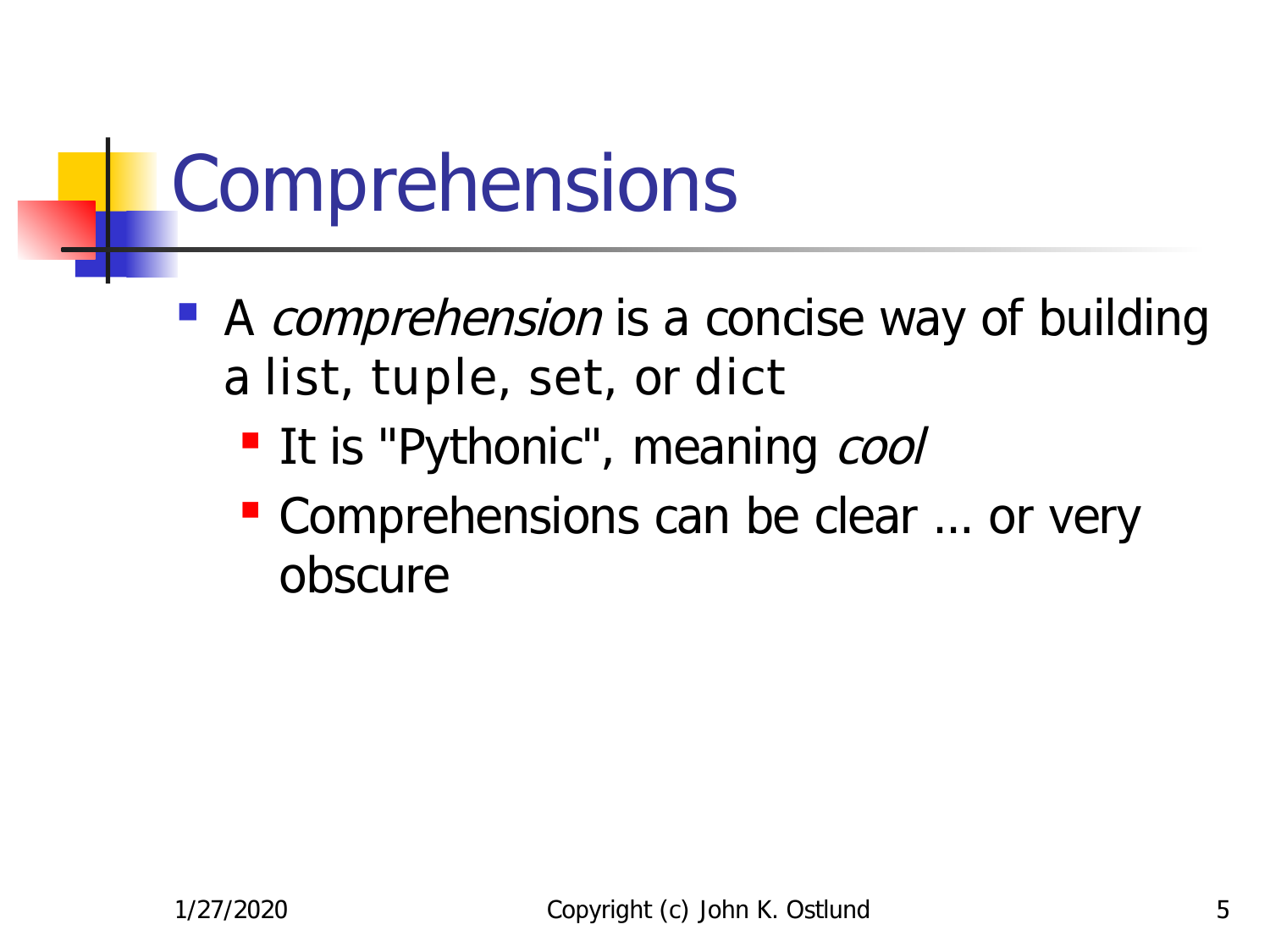

# Comprehensions
A comprehension is a concise way of building a list, tuple, set, or dict
It is "Pythonic", meaning cool
Comprehensions can be clear … or very obscure

1/27/2020
Copyright (c) John K. Ostlund
5